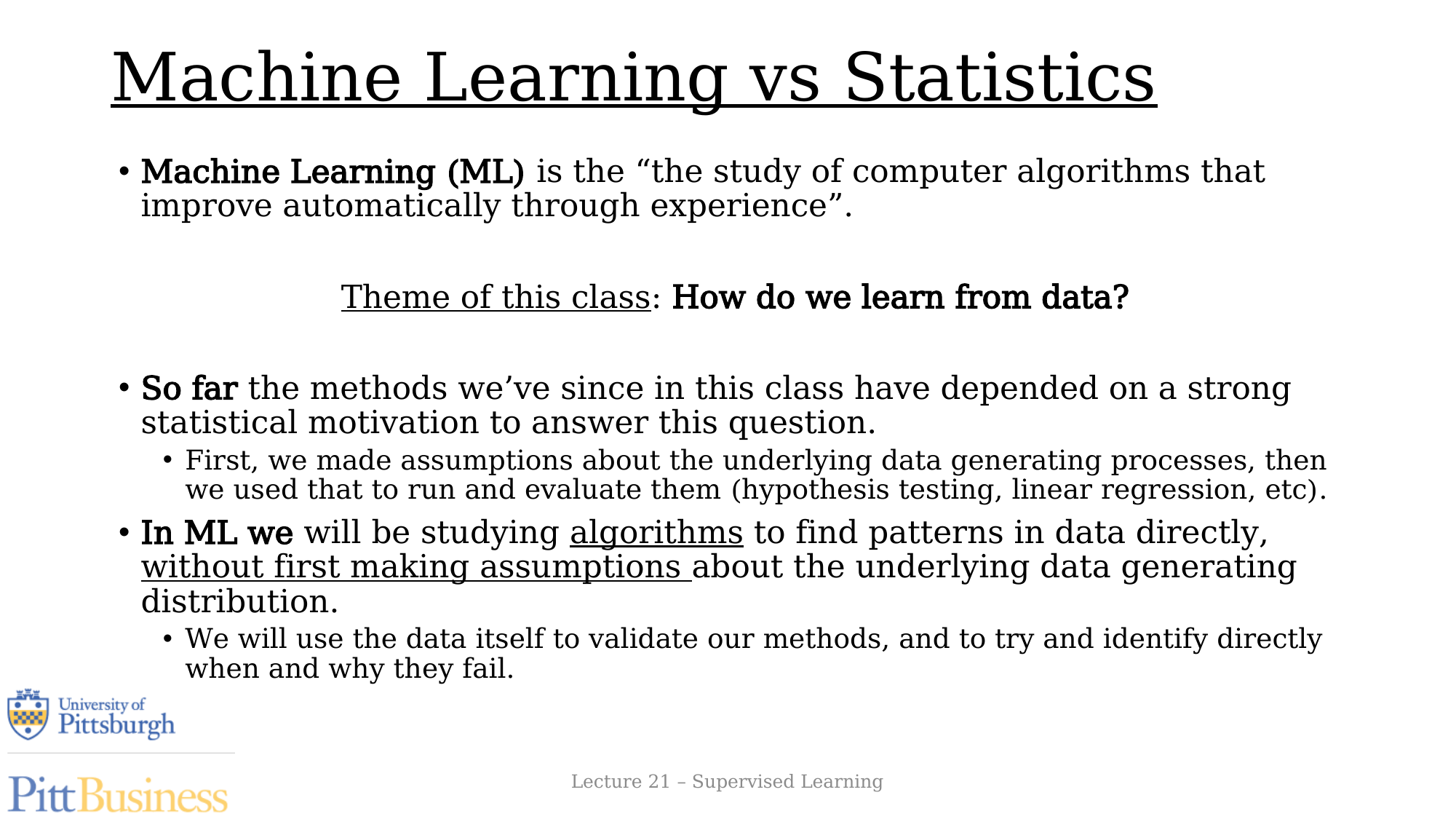

# Machine Learning vs Statistics
Machine Learning (ML) is the “the study of computer algorithms that improve automatically through experience”.

Theme of this class: How do we learn from data?

So far the methods we’ve since in this class have depended on a strong statistical motivation to answer this question.
First, we made assumptions about the underlying data generating processes, then we used that to run and evaluate them (hypothesis testing, linear regression, etc).
In ML we will be studying algorithms to find patterns in data directly, without first making assumptions about the underlying data generating distribution.
We will use the data itself to validate our methods, and to try and identify directly when and why they fail.
Lecture 21 – Supervised Learning